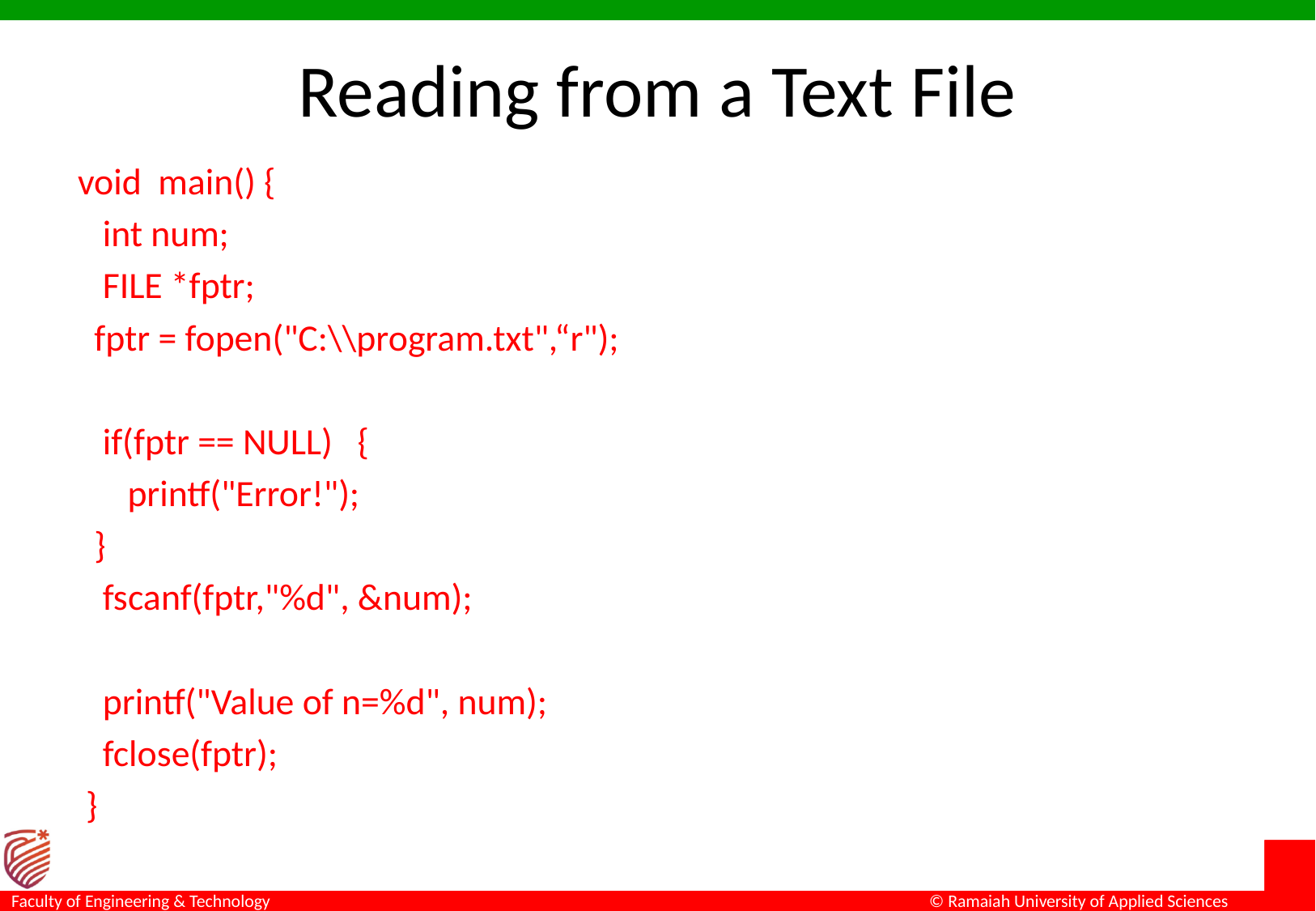

# Reading from a Text File
void  main() {
   int num;
   FILE *fptr;
  fptr = fopen("C:\\program.txt",“r");

   if(fptr == NULL)   {
      printf("Error!");
  }
   fscanf(fptr,"%d", &num);

   printf("Value of n=%d", num);
   fclose(fptr);
 }